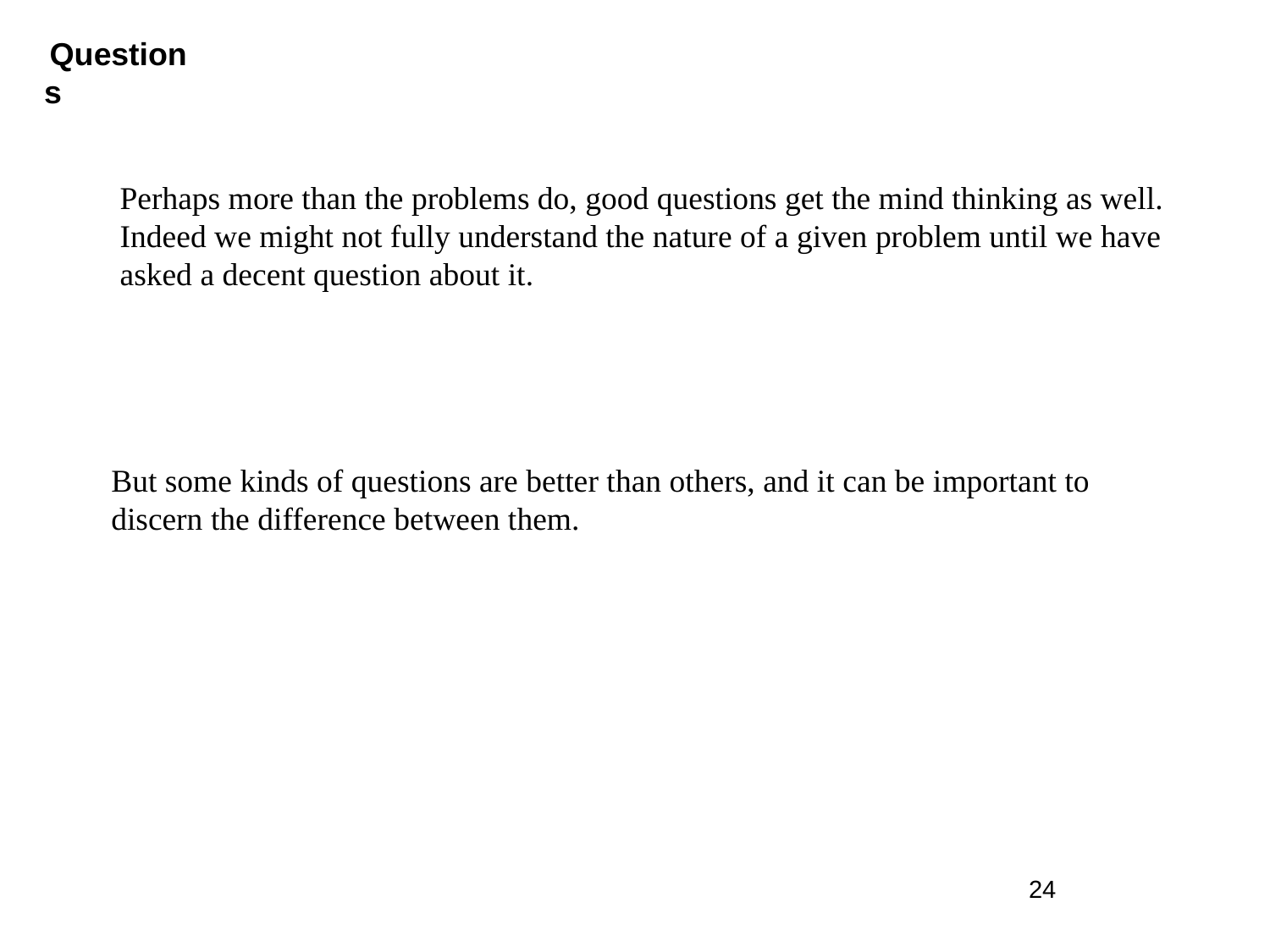

Questions
Perhaps more than the problems do, good questions get the mind thinking as well. Indeed we might not fully understand the nature of a given problem until we have asked a decent question about it.
But some kinds of questions are better than others, and it can be important to discern the difference between them.
24